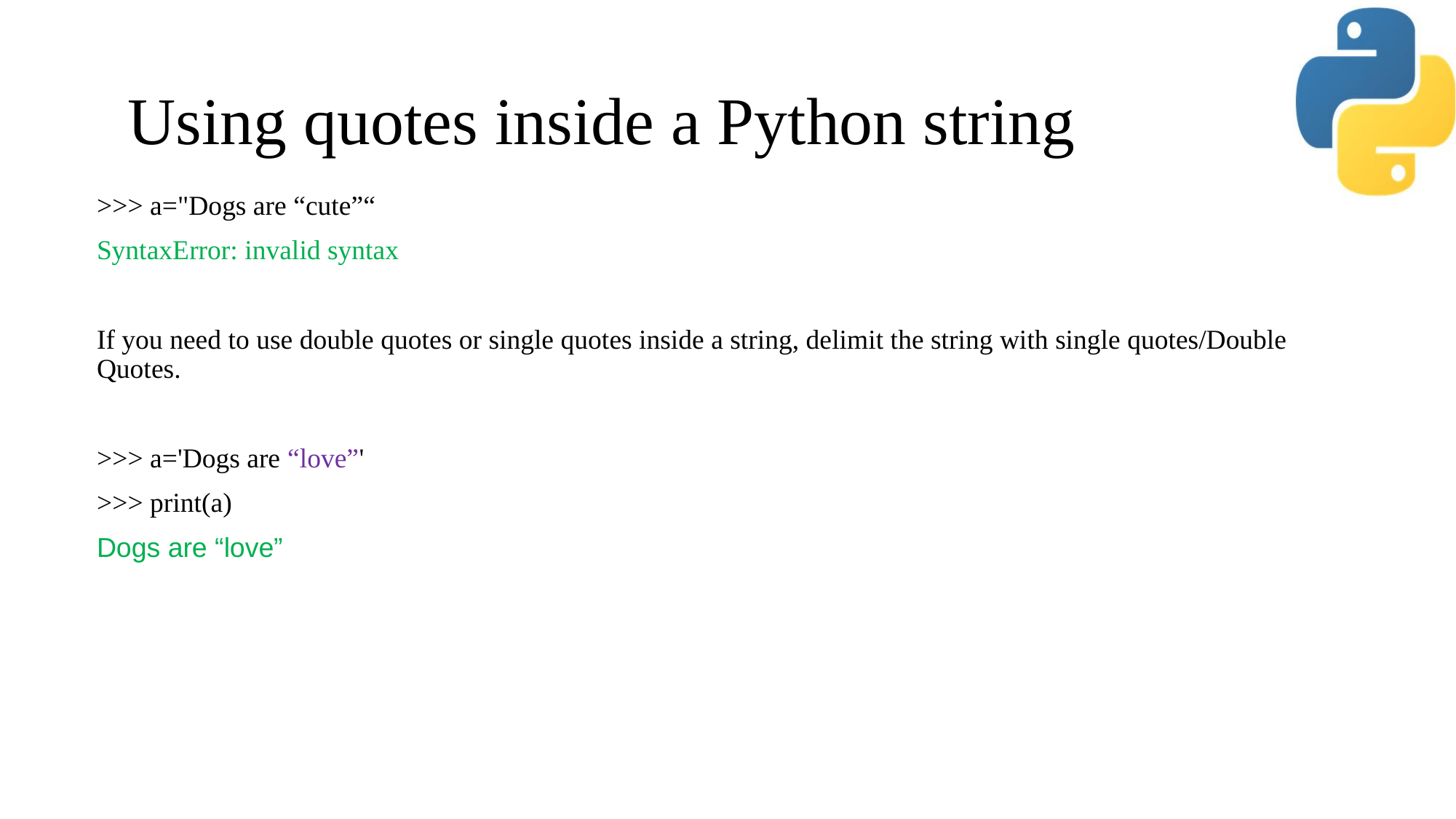

# Using quotes inside a Python string
>>> a="Dogs are “cute”“
SyntaxError: invalid syntax

If you need to use double quotes or single quotes inside a string, delimit the string with single quotes/Double Quotes.

>>> a='Dogs are “love”'
>>> print(a)
Dogs are “love”